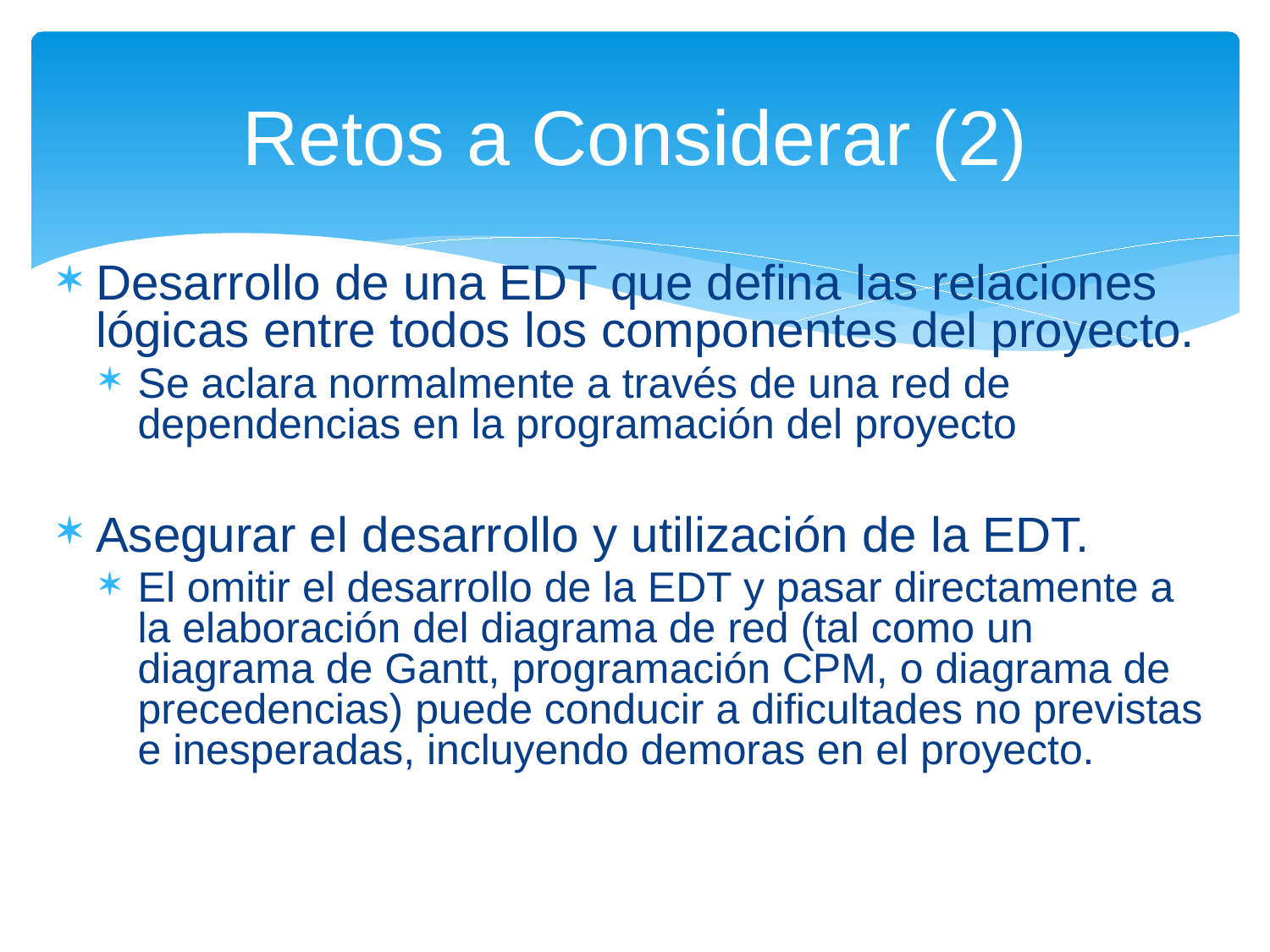

# Retos a Considerar (2)
Desarrollo de una EDT que defina las relaciones lógicas entre todos los componentes del proyecto.
Se aclara normalmente a través de una red de dependencias en la programación del proyecto

Asegurar el desarrollo y utilización de la EDT.
El omitir el desarrollo de la EDT y pasar directamente a la elaboración del diagrama de red (tal como un diagrama de Gantt, programación CPM, o diagrama de precedencias) puede conducir a dificultades no previstas e inesperadas, incluyendo demoras en el proyecto.